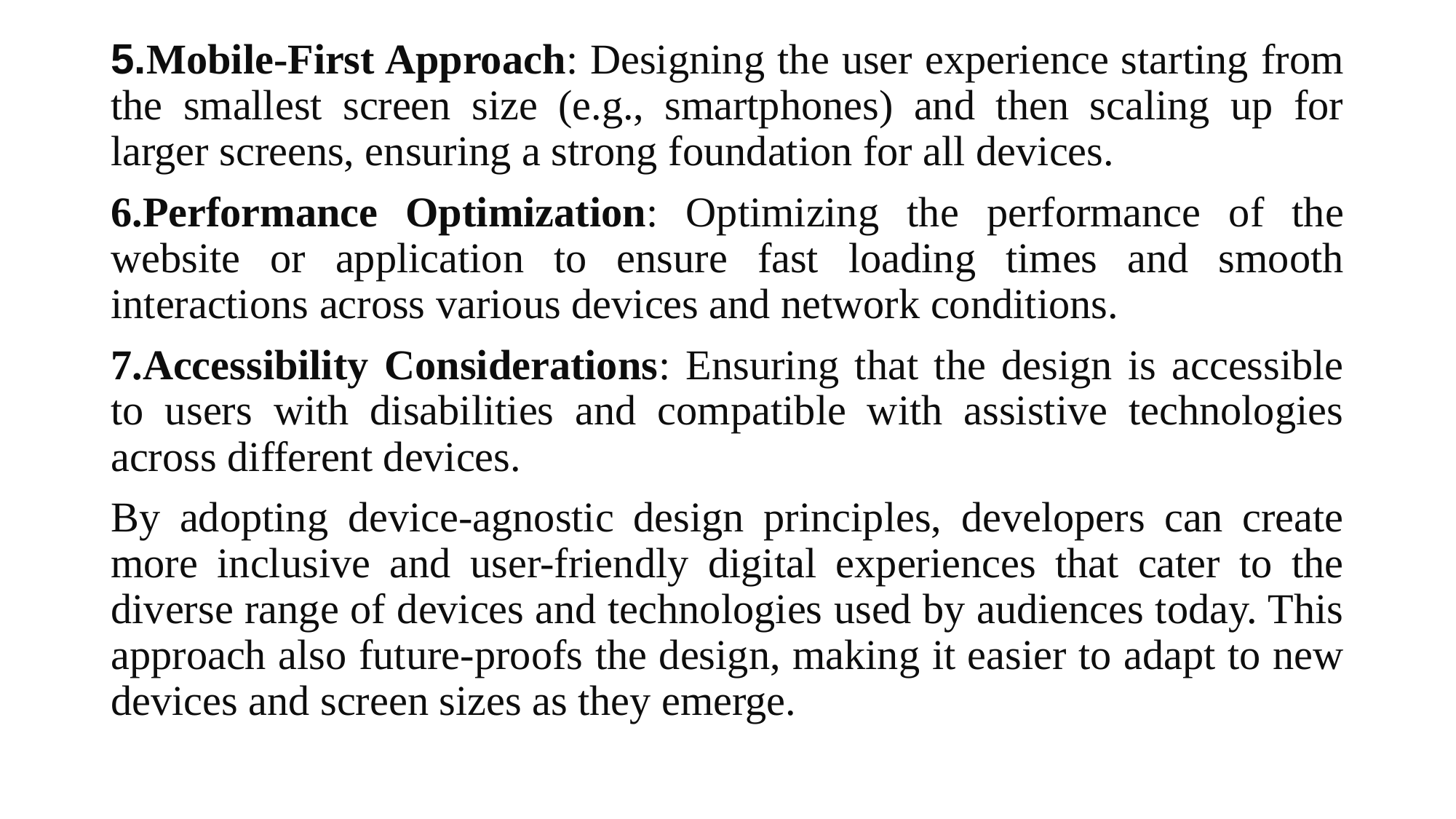

5.Mobile-First Approach: Designing the user experience starting from the smallest screen size (e.g., smartphones) and then scaling up for larger screens, ensuring a strong foundation for all devices.
6.Performance Optimization: Optimizing the performance of the website or application to ensure fast loading times and smooth interactions across various devices and network conditions.
7.Accessibility Considerations: Ensuring that the design is accessible to users with disabilities and compatible with assistive technologies across different devices.
By adopting device-agnostic design principles, developers can create more inclusive and user-friendly digital experiences that cater to the diverse range of devices and technologies used by audiences today. This approach also future-proofs the design, making it easier to adapt to new devices and screen sizes as they emerge.